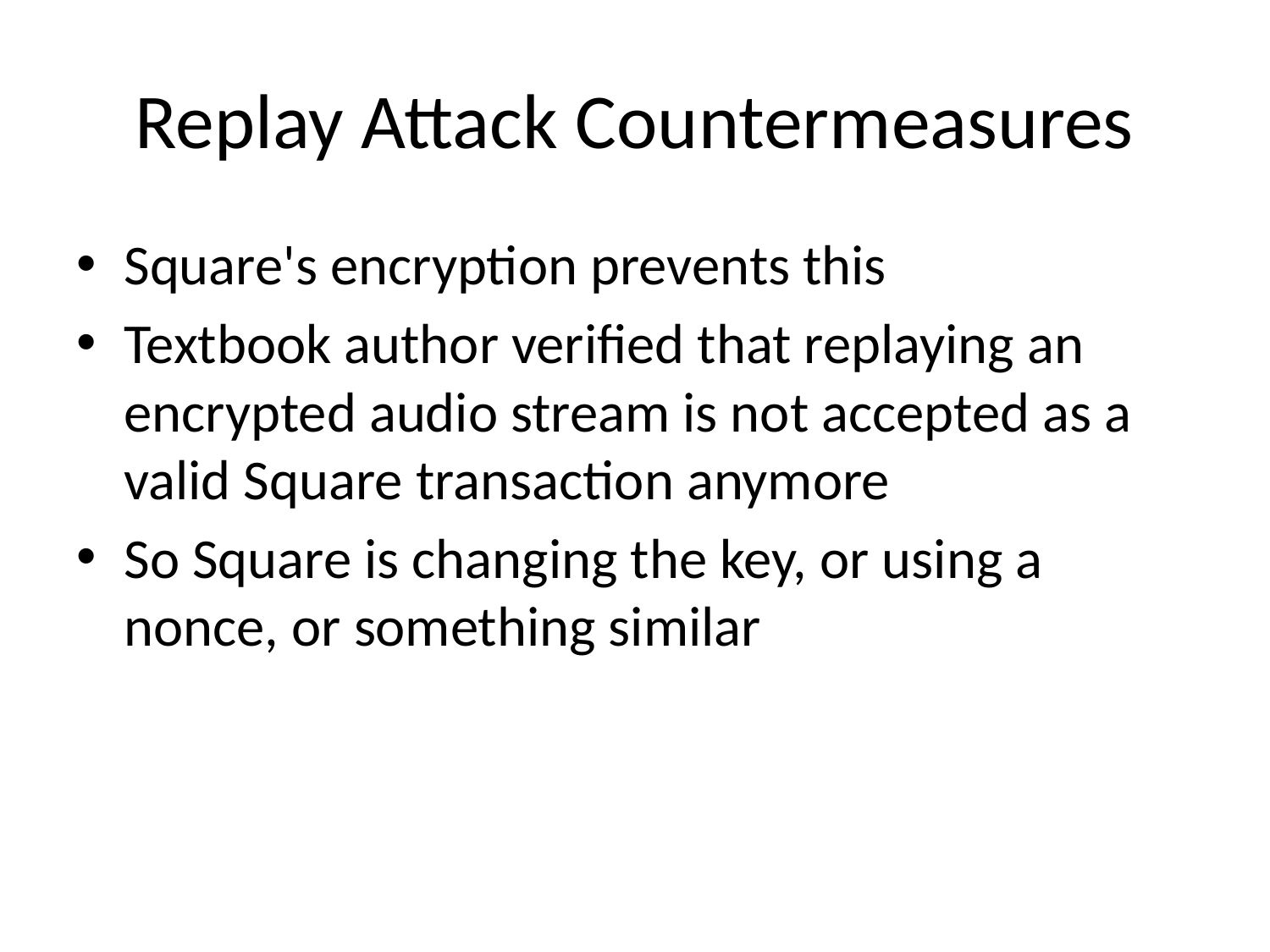

# Replay Attack Countermeasures
Square's encryption prevents this
Textbook author verified that replaying an encrypted audio stream is not accepted as a valid Square transaction anymore
So Square is changing the key, or using a nonce, or something similar